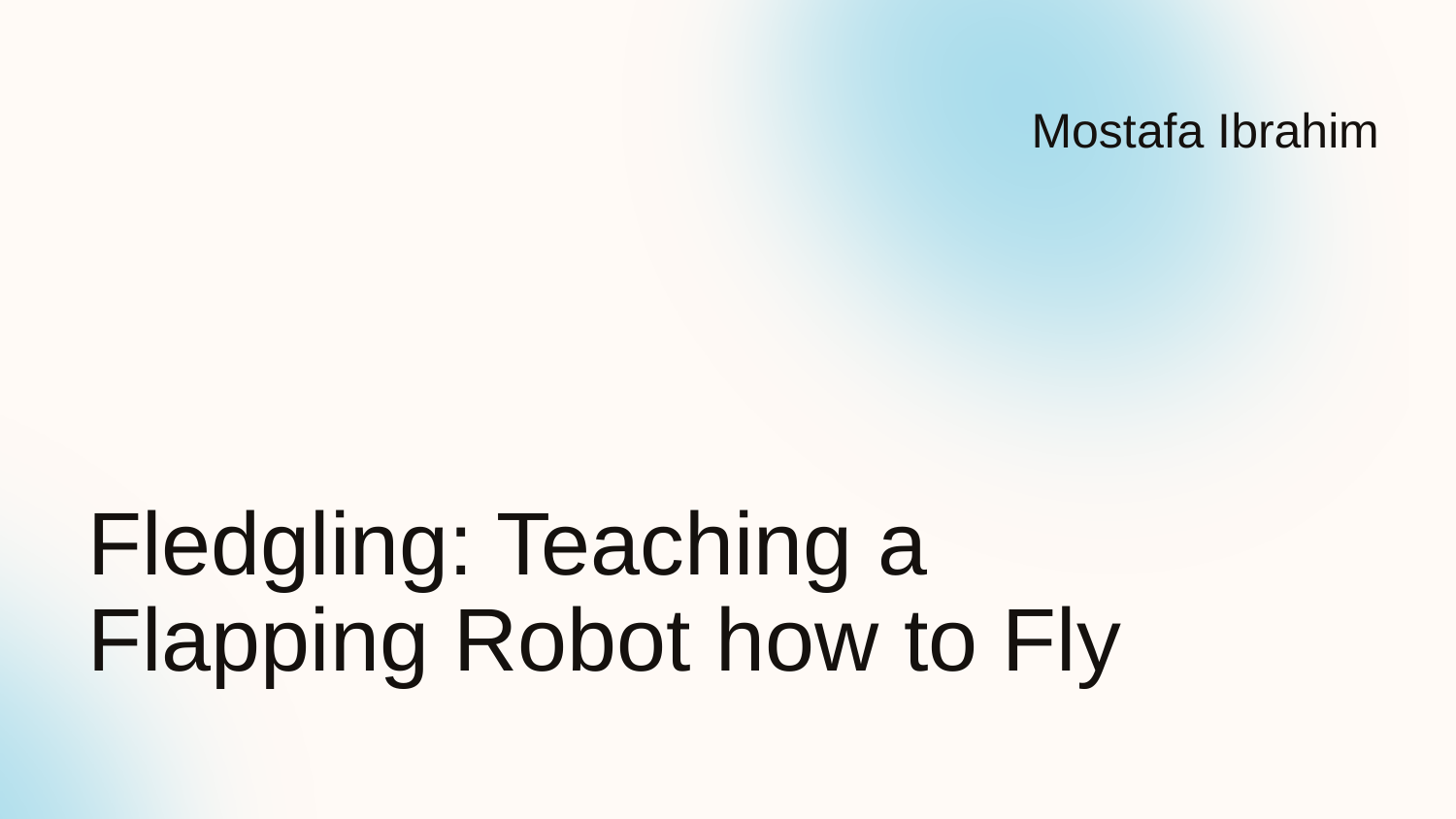

Mostafa Ibrahim
# Fledgling: Teaching a Flapping Robot how to Fly